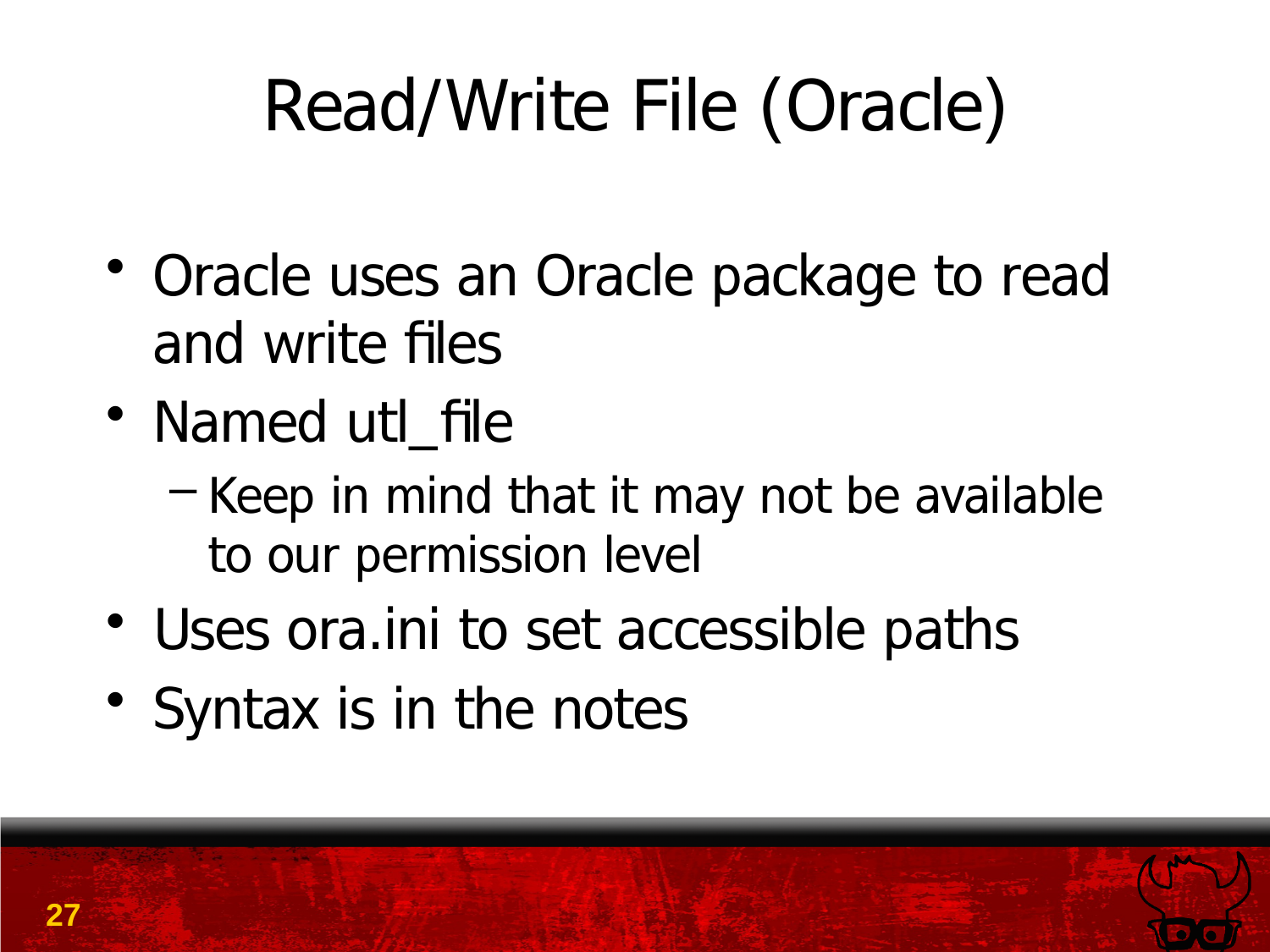

# Read/Write File (Oracle)
Oracle uses an Oracle package to read and write files
Named utl_file
Keep in mind that it may not be available to our permission level
Uses ora.ini to set accessible paths
Syntax is in the notes